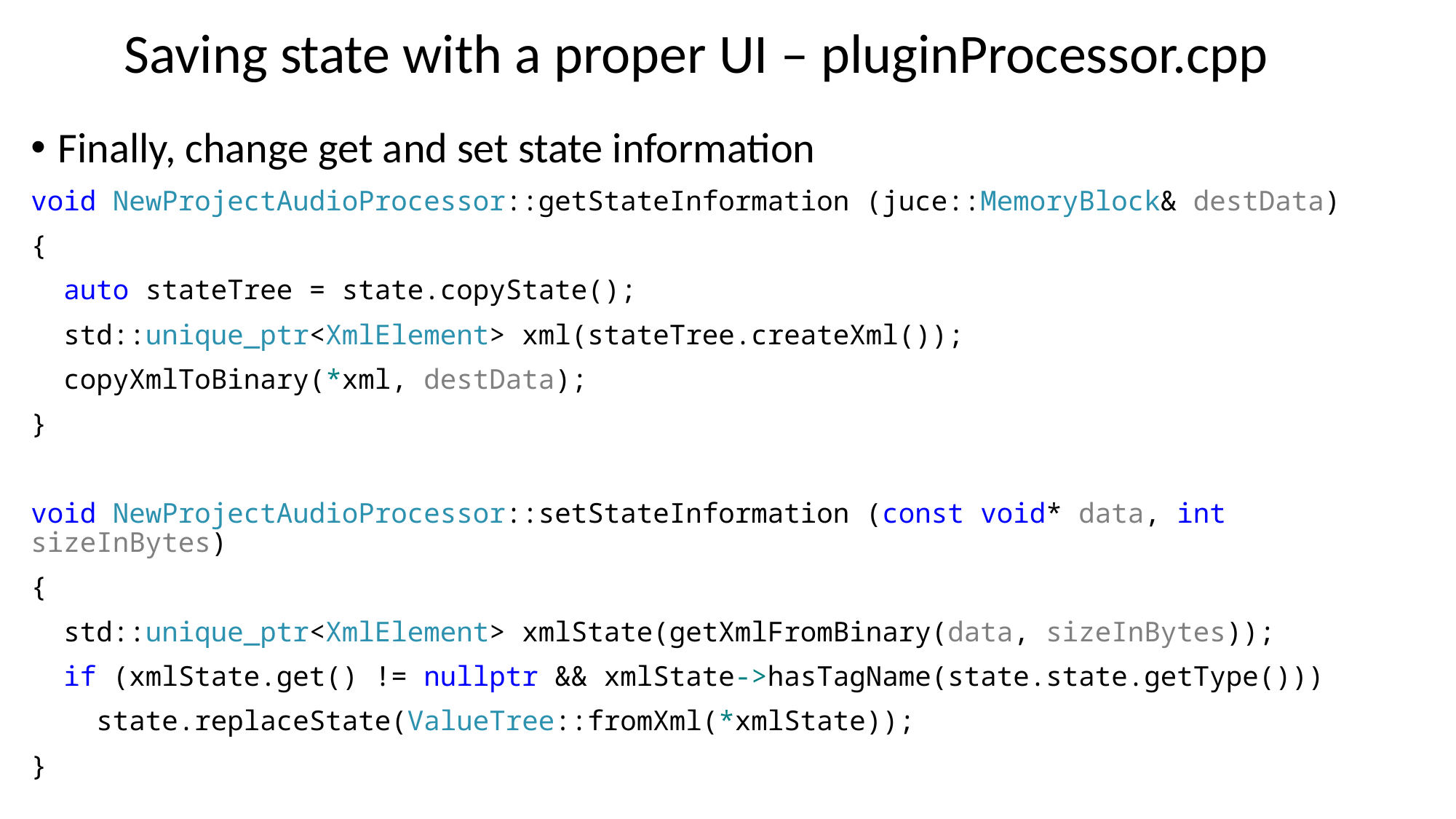

# Saving state with a proper UI – pluginProcessor.cpp
Finally, change get and set state information
void NewProjectAudioProcessor::getStateInformation (juce::MemoryBlock& destData)
{
  auto stateTree = state.copyState();
  std::unique_ptr<XmlElement> xml(stateTree.createXml());
  copyXmlToBinary(*xml, destData);
}

void NewProjectAudioProcessor::setStateInformation (const void* data, int sizeInBytes)
{
  std::unique_ptr<XmlElement> xmlState(getXmlFromBinary(data, sizeInBytes));
  if (xmlState.get() != nullptr && xmlState->hasTagName(state.state.getType()))
    state.replaceState(ValueTree::fromXml(*xmlState));
}